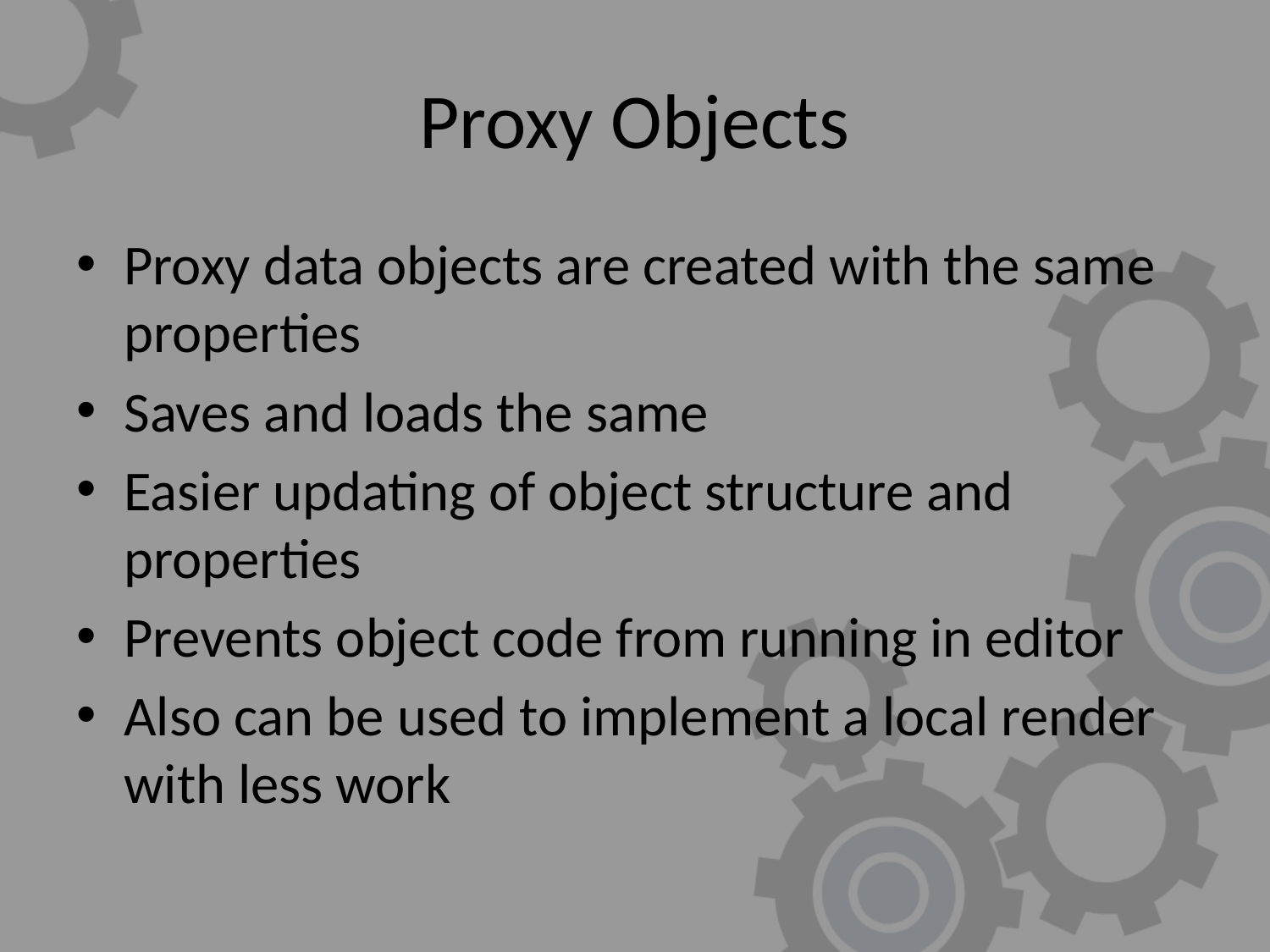

# Proxy Objects
Proxy data objects are created with the same properties
Saves and loads the same
Easier updating of object structure and properties
Prevents object code from running in editor
Also can be used to implement a local render with less work